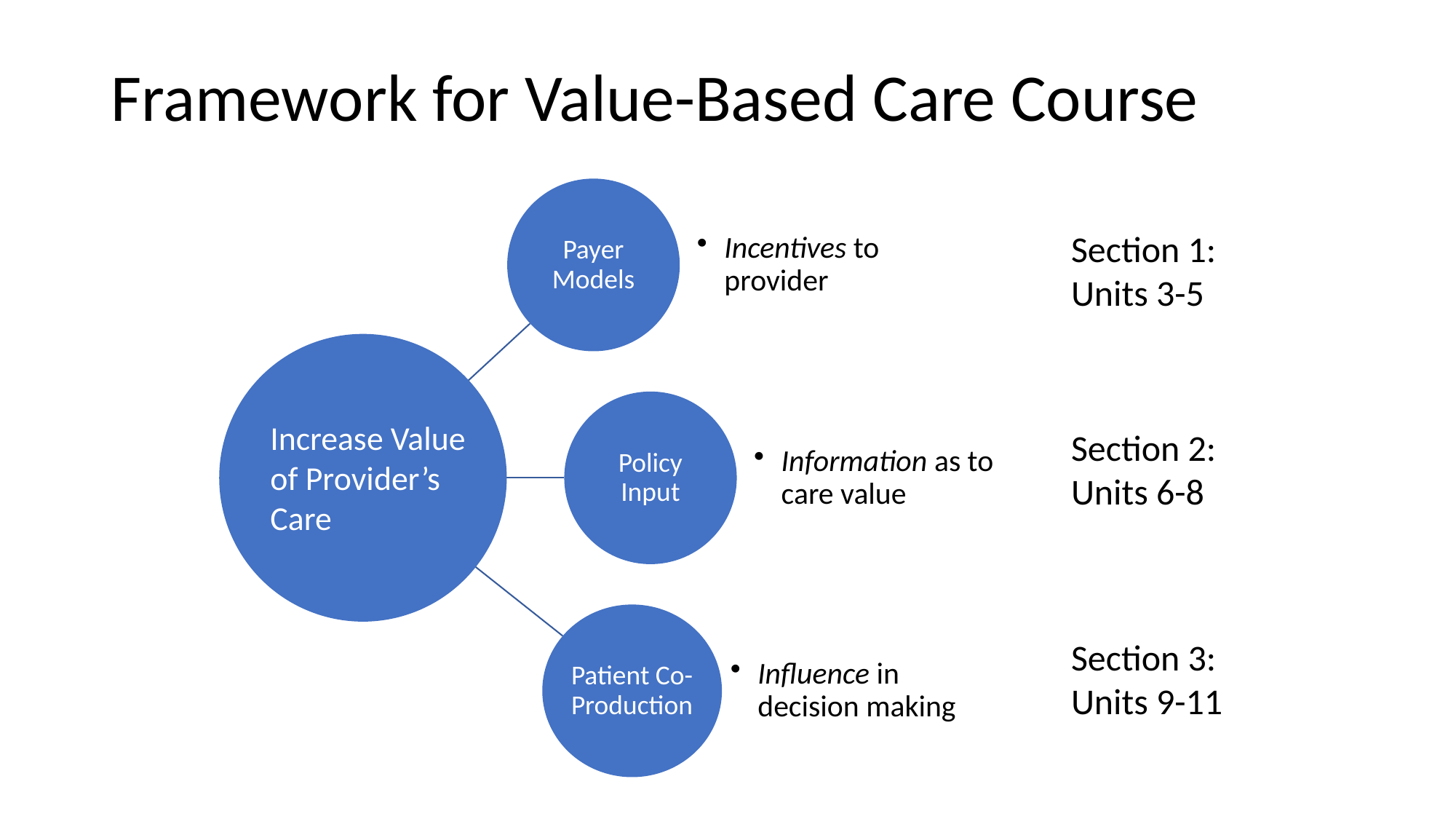

# Framework for Value-Based Care Course
Payer Models
Incentives to provider
Policy Input
Information as to care value
Patient Co-Production
Influence in decision making
Section 1:  Units 3-5
Increase Value of Provider’s Care
Section 2:
Units 6-8
Section 3:
Units 9-11